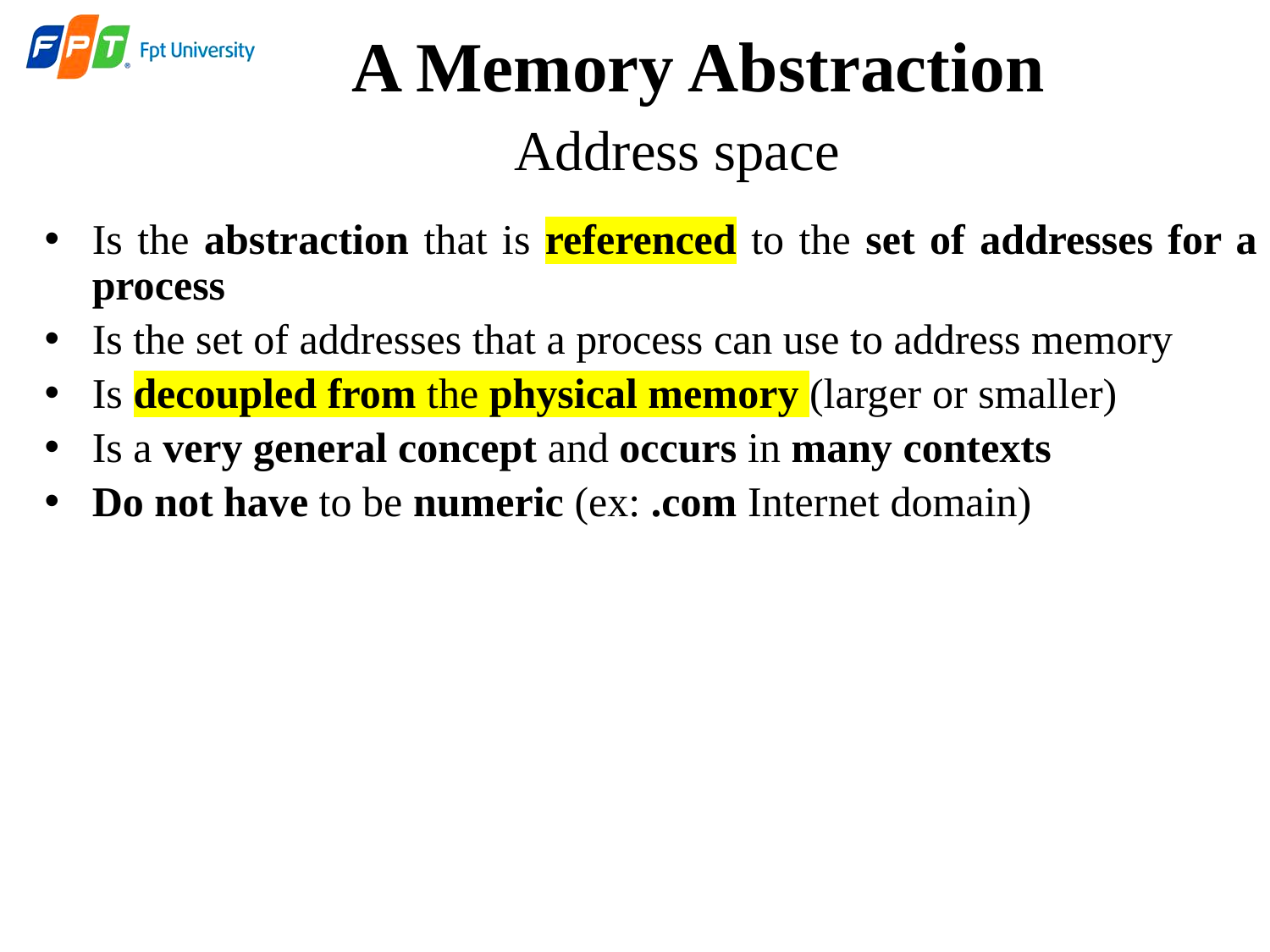

# A Memory Abstraction
Address space
Is the abstraction that is referenced to the set of addresses for a process
Is the set of addresses that a process can use to address memory
Is decoupled from the physical memory (larger or smaller)
Is a very general concept and occurs in many contexts
Do not have to be numeric (ex: .com Internet domain)